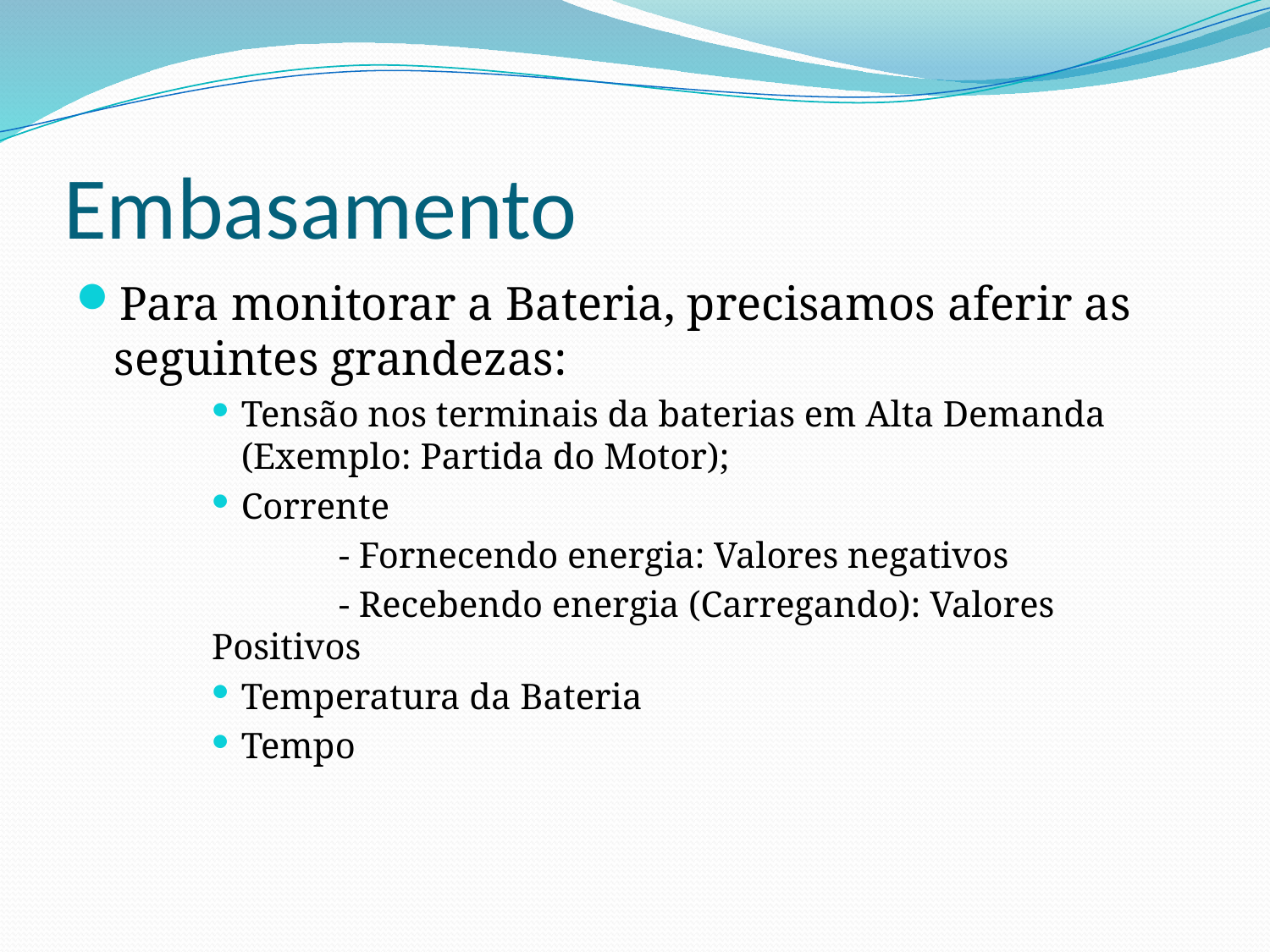

# Embasamento
Para monitorar a Bateria, precisamos aferir as seguintes grandezas:
Tensão nos terminais da baterias em Alta Demanda 	(Exemplo: Partida do Motor);
Corrente
	- Fornecendo energia: Valores negativos
	- Recebendo energia (Carregando): Valores Positivos
Temperatura da Bateria
Tempo